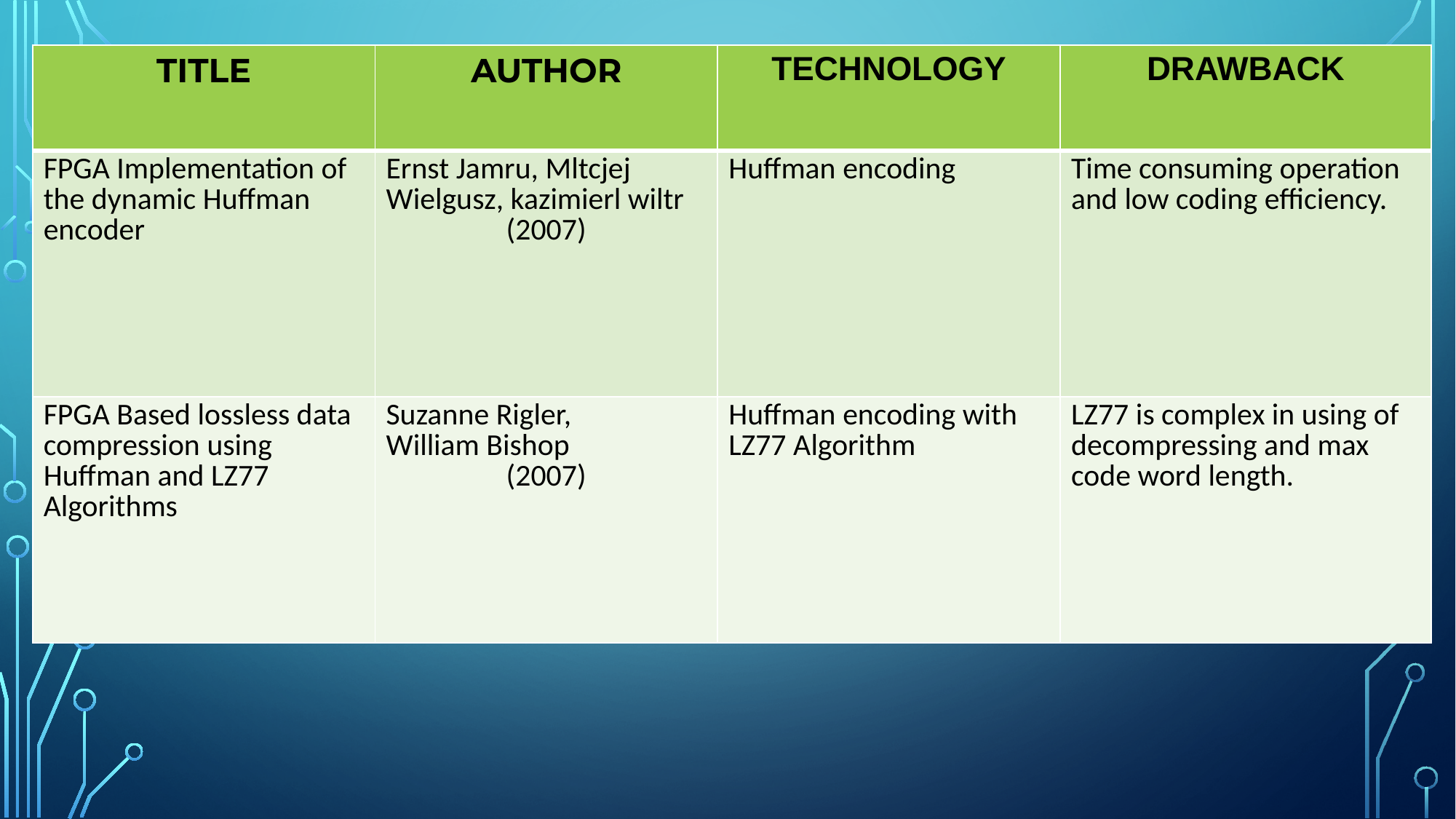

| TITLE | AUTHOR | TECHNOLOGY | DRAWBACK |
| --- | --- | --- | --- |
| FPGA Implementation of the dynamic Huffman encoder | Ernst Jamru, Mltcjej Wielgusz, kazimierl wiltr (2007) | Huffman encoding | Time consuming operation and low coding efficiency. |
| FPGA Based lossless data compression using Huffman and LZ77 Algorithms | Suzanne Rigler, William Bishop (2007) | Huffman encoding with LZ77 Algorithm | LZ77 is complex in using of decompressing and max code word length. |